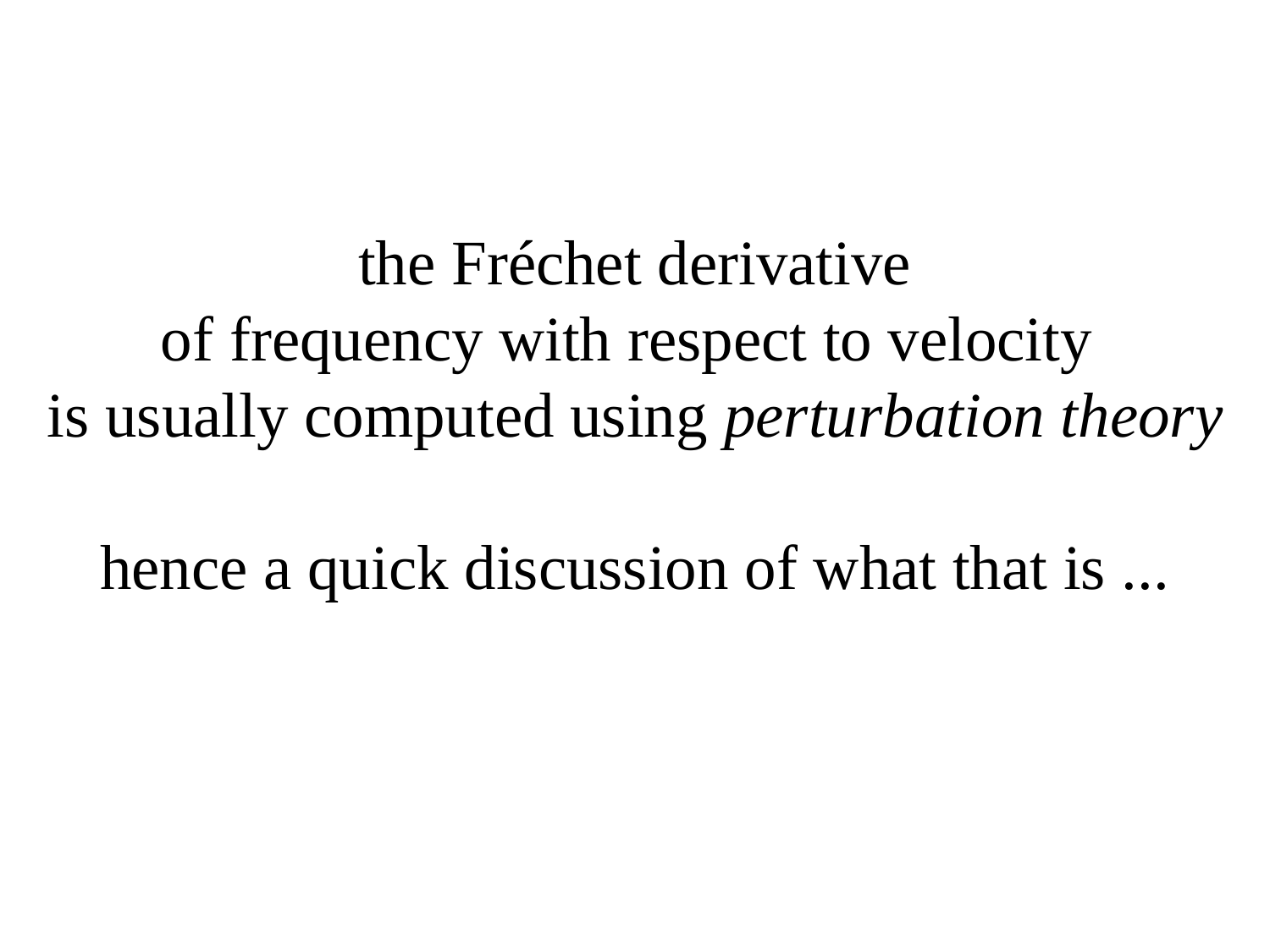

# the Fréchet derivative of frequency with respect to velocity is usually computed using perturbation theory hence a quick discussion of what that is ...